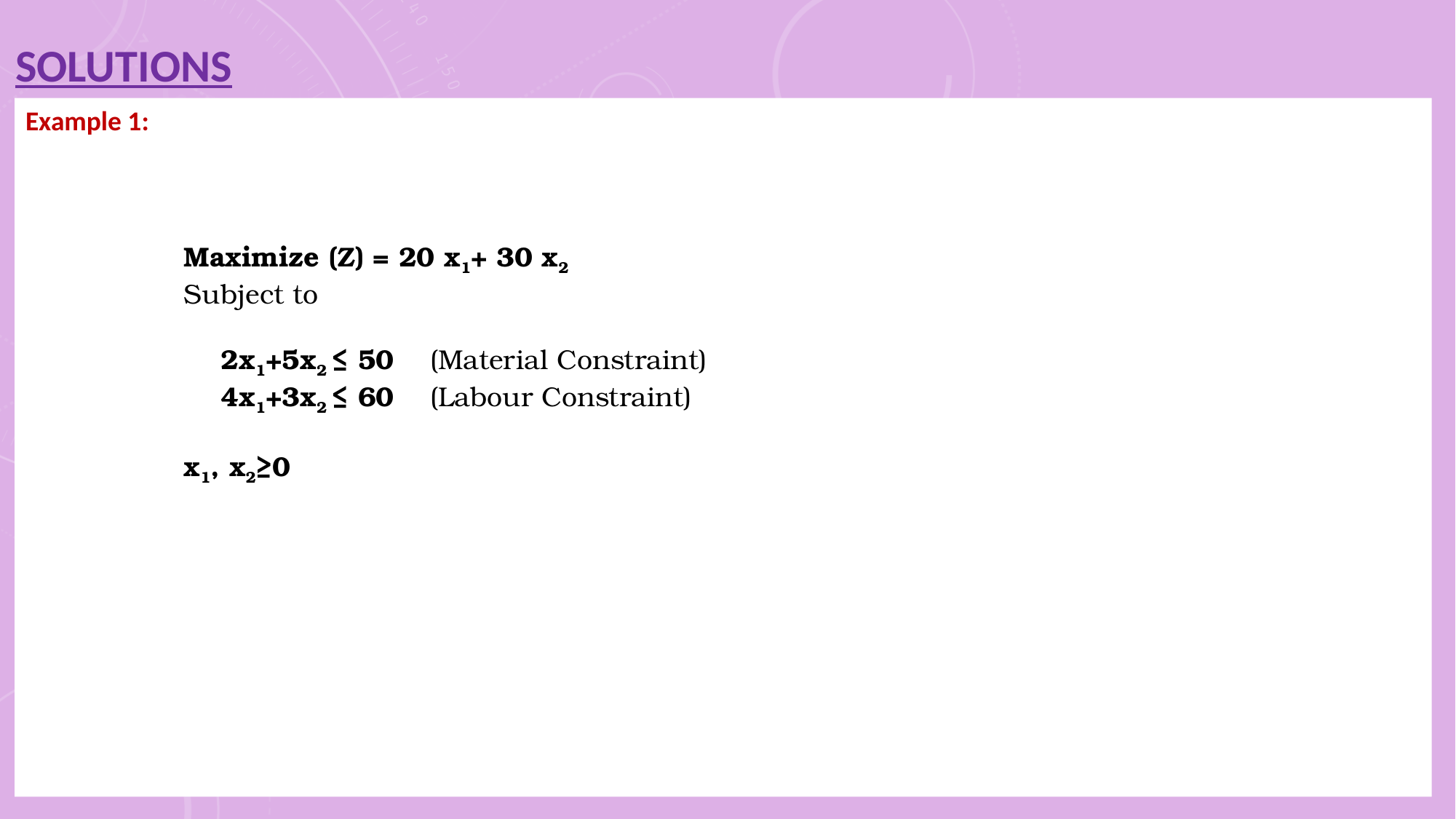

SOLUTIONS
Example 1:

Maximize (Z) = 20 x1+ 30 x2
Subject to

    2x1+5x2 ≤ 50	   (Material Constraint)
    4x1+3x2 ≤ 60	   (Labour Constraint)

x1, x2≥0